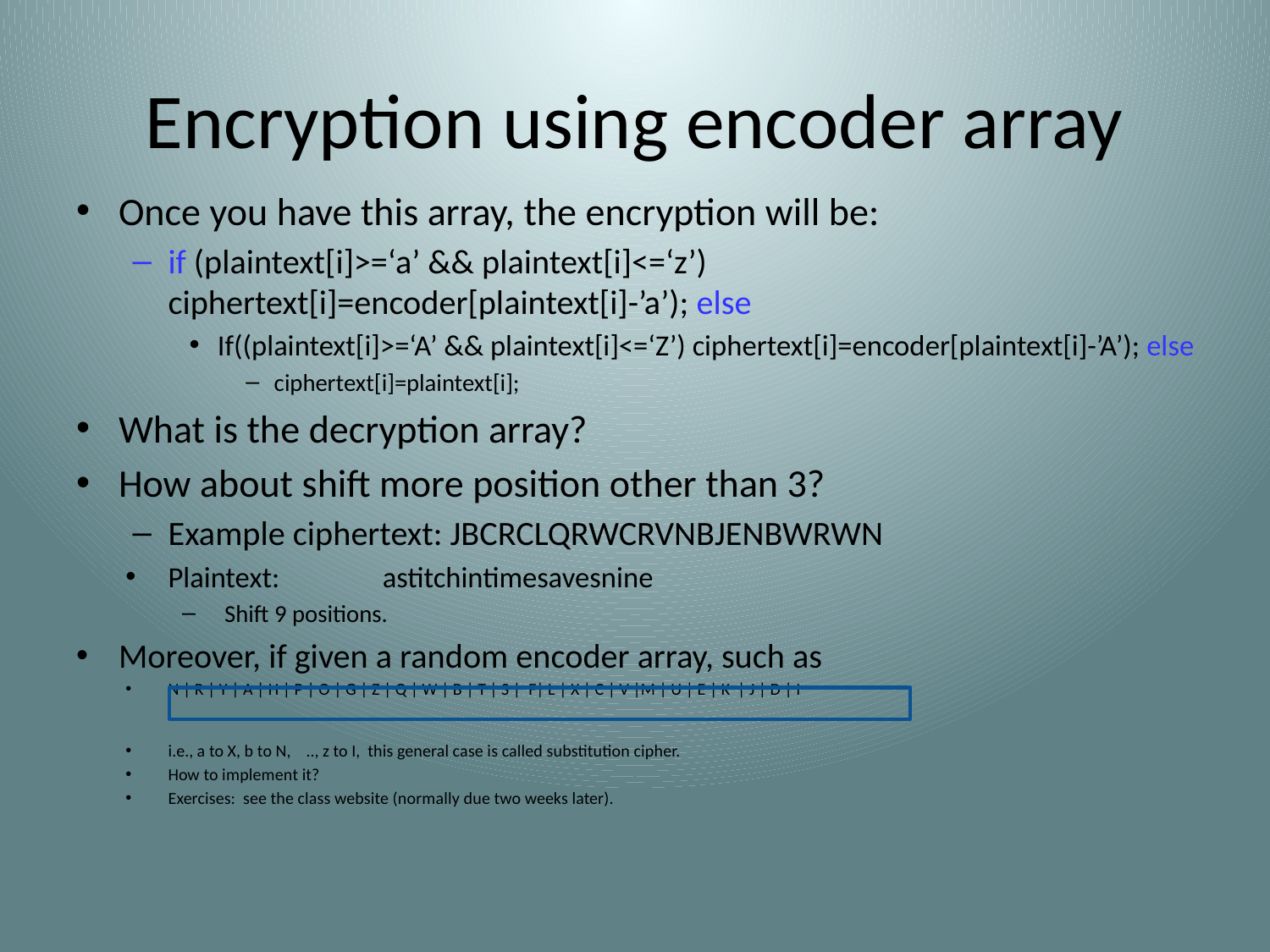

# Encryption using encoder array
Once you have this array, the encryption will be:
if (plaintext[i]>=‘a’ && plaintext[i]<=‘z’) ciphertext[i]=encoder[plaintext[i]-’a’); else
If((plaintext[i]>=‘A’ && plaintext[i]<=‘Z’) ciphertext[i]=encoder[plaintext[i]-’A’); else
ciphertext[i]=plaintext[i];
What is the decryption array?
How about shift more position other than 3?
Example ciphertext: JBCRCLQRWCRVNBJENBWRWN
Plaintext: 		      astitchintimesavesnine
Shift 9 positions.
Moreover, if given a random encoder array, such as
N | R | Y | A | H | P | O | G | Z | Q | W | B | T | S |  F| L | X | C | V |M | U | E | K  | J | D | I

i.e., a to X, b to N,    .., z to I,  this general case is called substitution cipher.
How to implement it?
Exercises:  see the class website (normally due two weeks later).